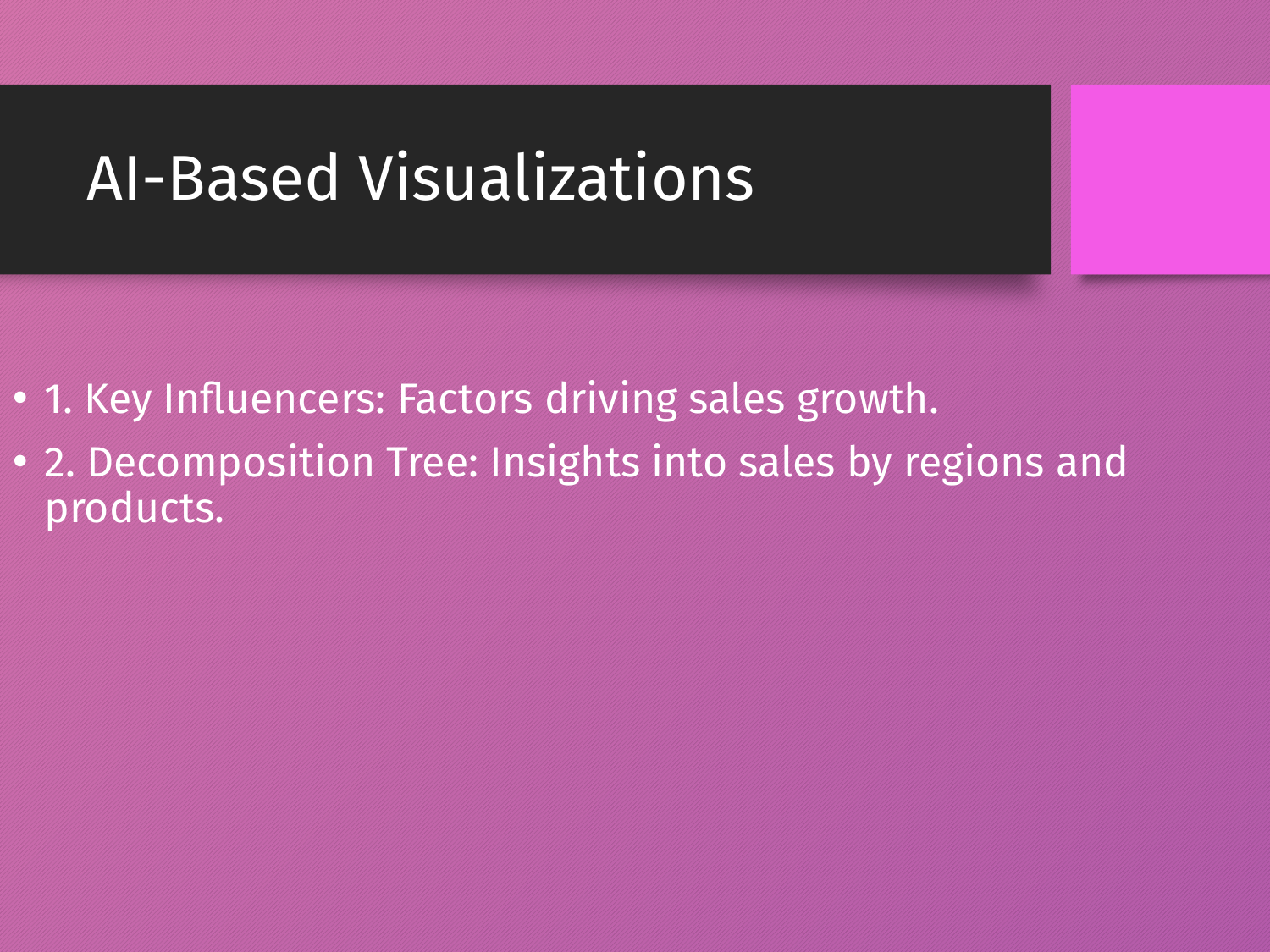

# AI-Based Visualizations
1. Key Influencers: Factors driving sales growth.
2. Decomposition Tree: Insights into sales by regions and products.